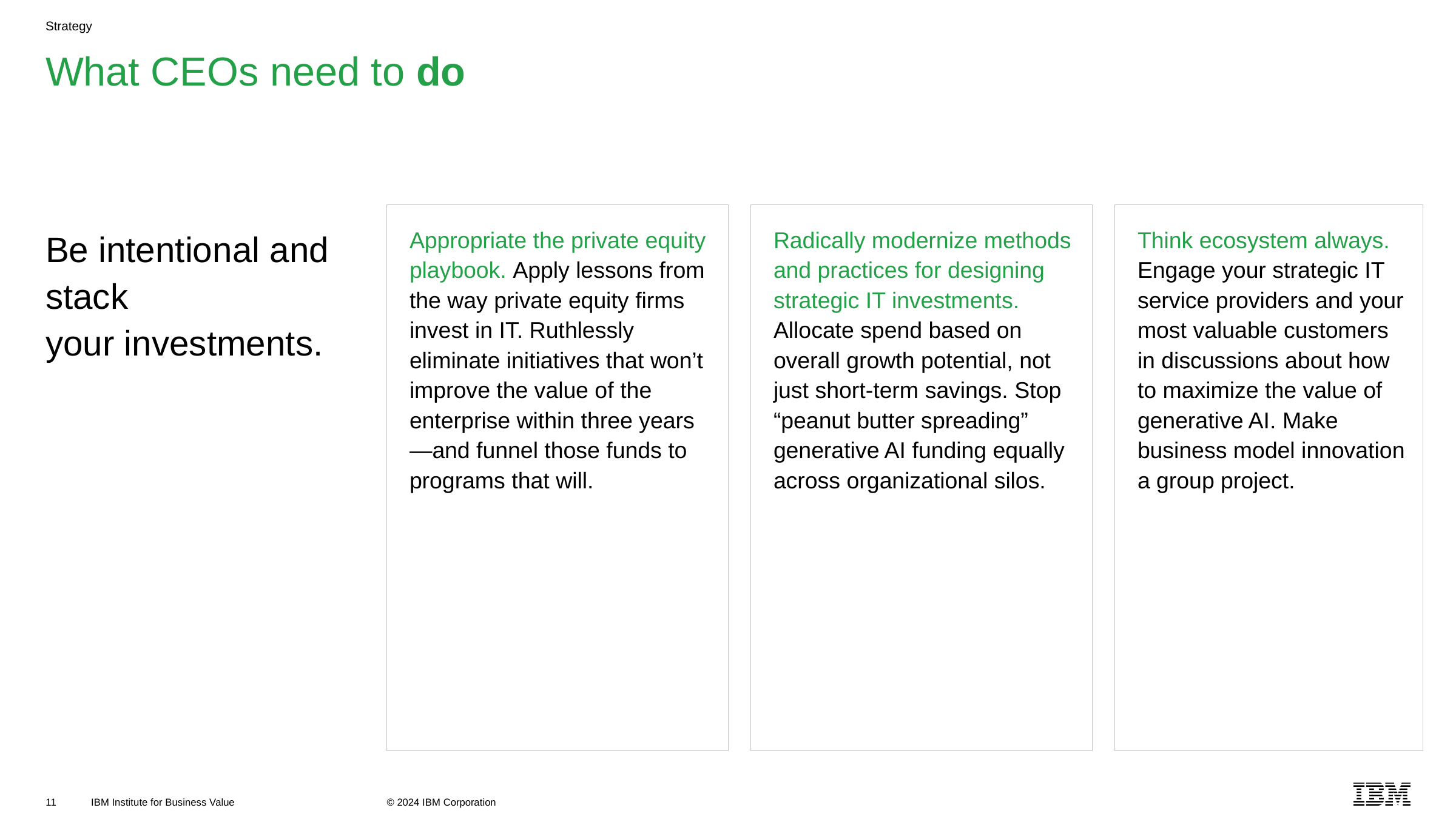

Strategy
# What CEOs need to do
Be intentional and stack
your investments.
Appropriate the private equity playbook. Apply lessons from the way private equity firms invest in IT. Ruthlessly eliminate initiatives that won’t improve the value of the enterprise within three years—and funnel those funds to programs that will.
Radically modernize methods and practices for designing strategic IT investments. Allocate spend based on overall growth potential, not just short-term savings. Stop “peanut butter spreading” generative AI funding equally across organizational silos.
Think ecosystem always. Engage your strategic IT service providers and your most valuable customers in discussions about how to maximize the value of generative AI. Make business model innovation a group project.